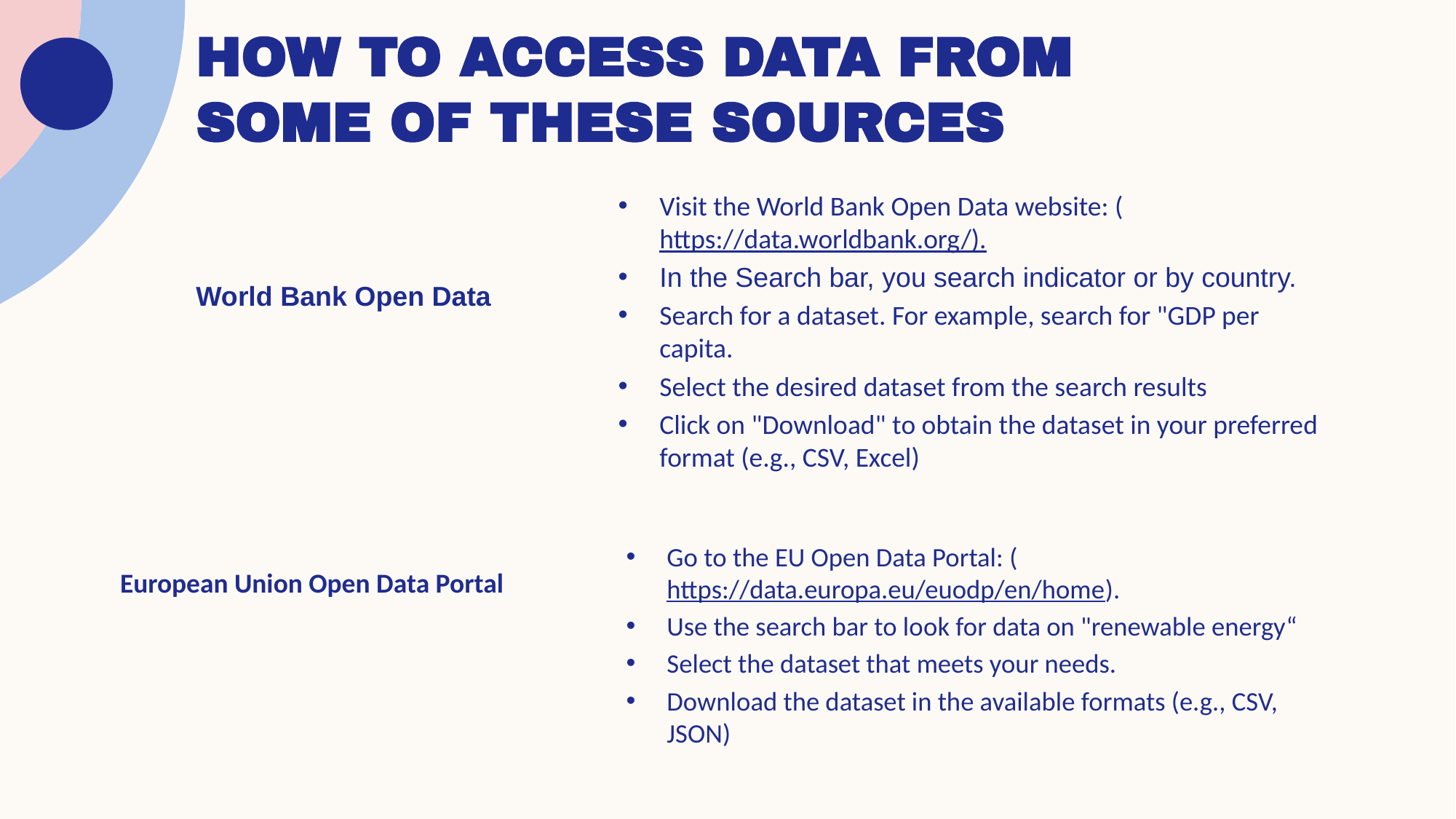

# How to access data from some of these sources
Visit the World Bank Open Data website: (https://data.worldbank.org/).
In the Search bar, you search indicator or by country.
Search for a dataset. For example, search for "GDP per capita.
Select the desired dataset from the search results
Click on "Download" to obtain the dataset in your preferred format (e.g., CSV, Excel)

World Bank Open Data

Go to the EU Open Data Portal: (https://data.europa.eu/euodp/en/home).
Use the search bar to look for data on "renewable energy“
Select the dataset that meets your needs.
Download the dataset in the available formats (e.g., CSV, JSON)

European Union Open Data Portal